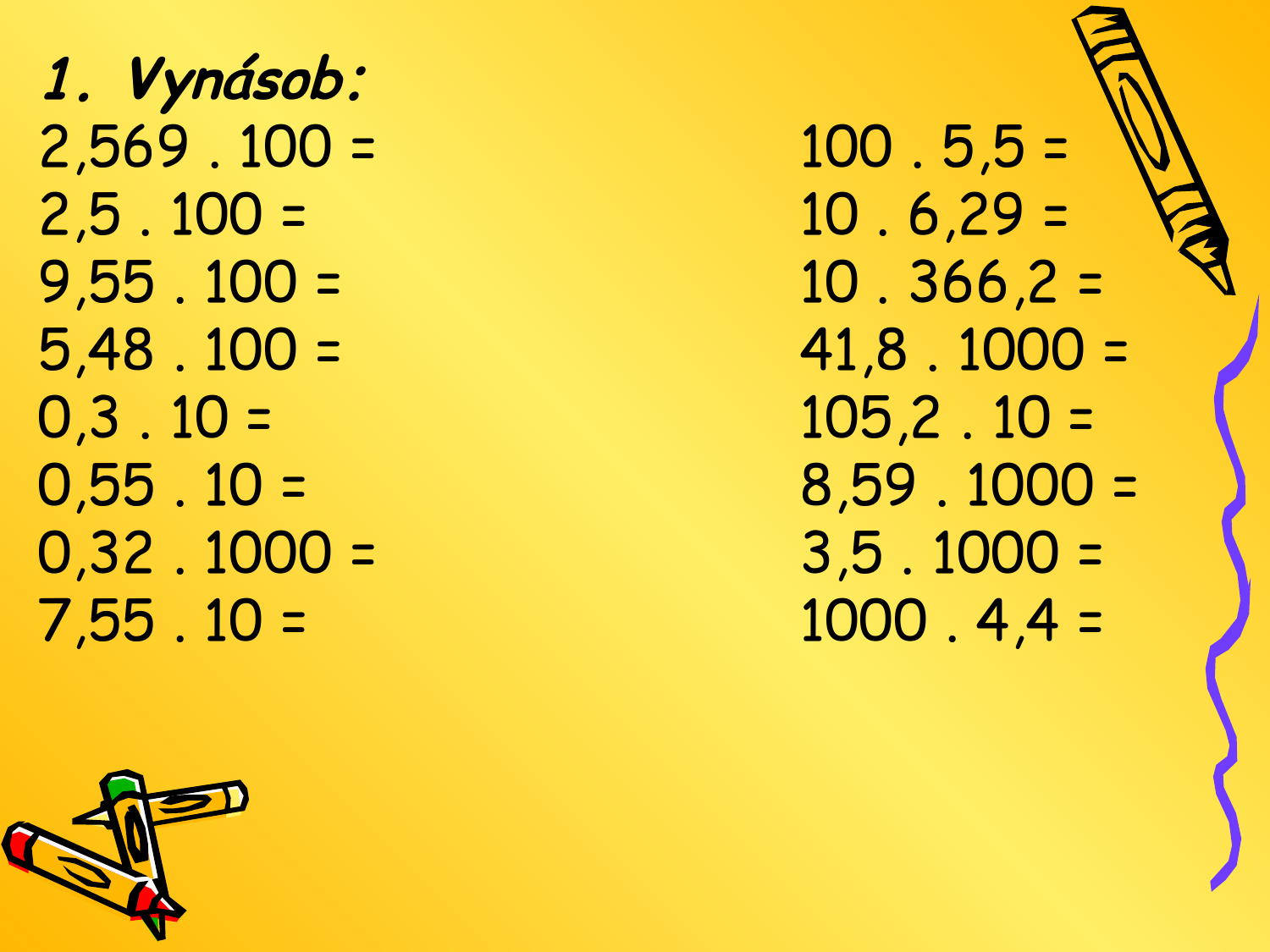

1. Vynásob:
2,569 . 100 =				100 . 5,5 =
2,5 . 100 = 				10 . 6,29 =
9,55 . 100 = 				10 . 366,2 =
5,48 . 100 = 				41,8 . 1000 =
0,3 . 10 = 				105,2 . 10 =
0,55 . 10 =				8,59 . 1000 =
0,32 . 1000 = 				3,5 . 1000 =
7,55 . 10 =				1000 . 4,4 =